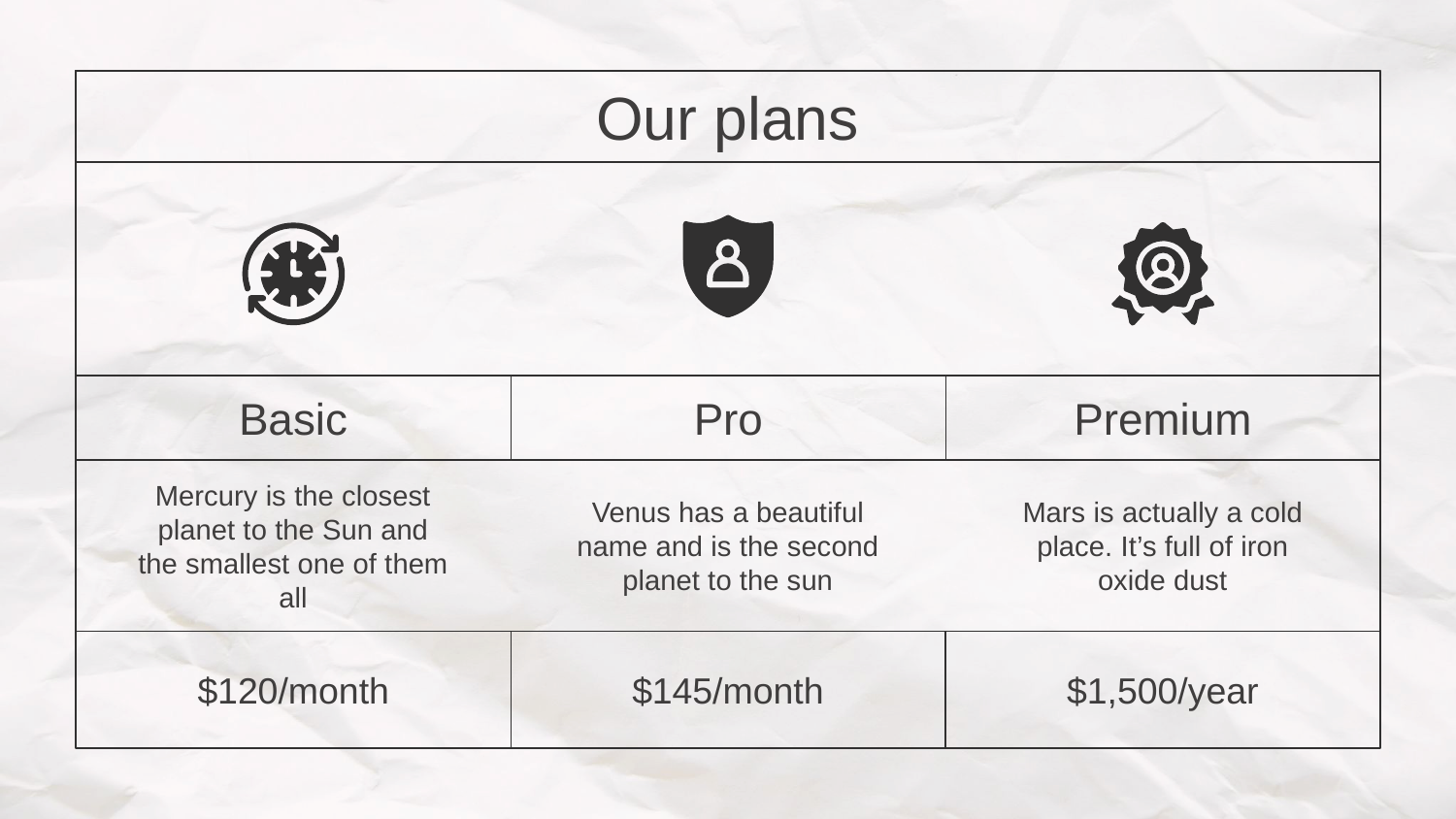

Our plans

Premium
# Basic
Pro
Mercury is the closest planet to the Sun and the smallest one of them all
Venus has a beautiful name and is the second planet to the sun
Mars is actually a cold place. It’s full of iron oxide dust
$120/month
$145/month
$1,500/year